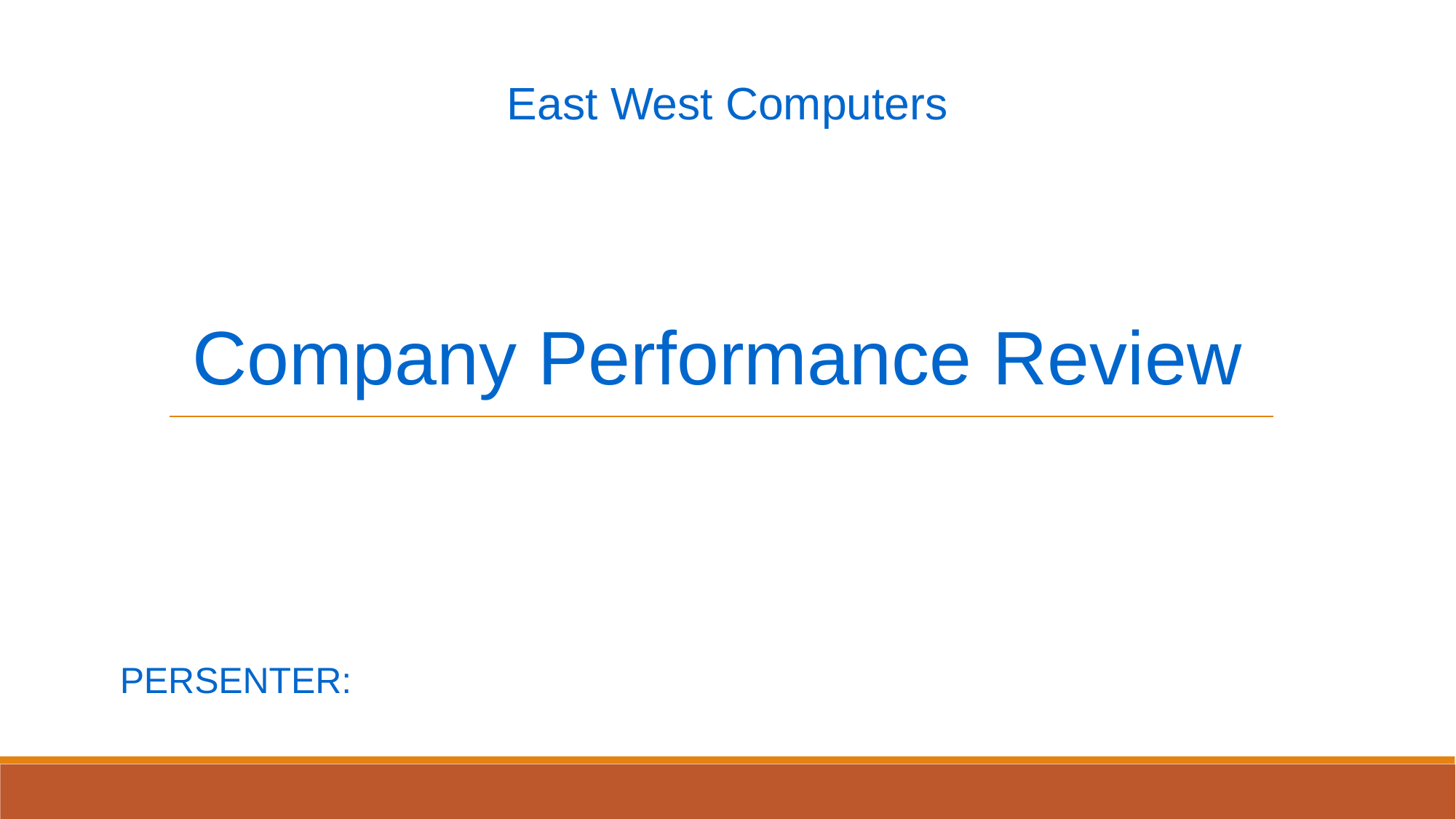

East West Computers
Company Performance Review
PERSENTER: